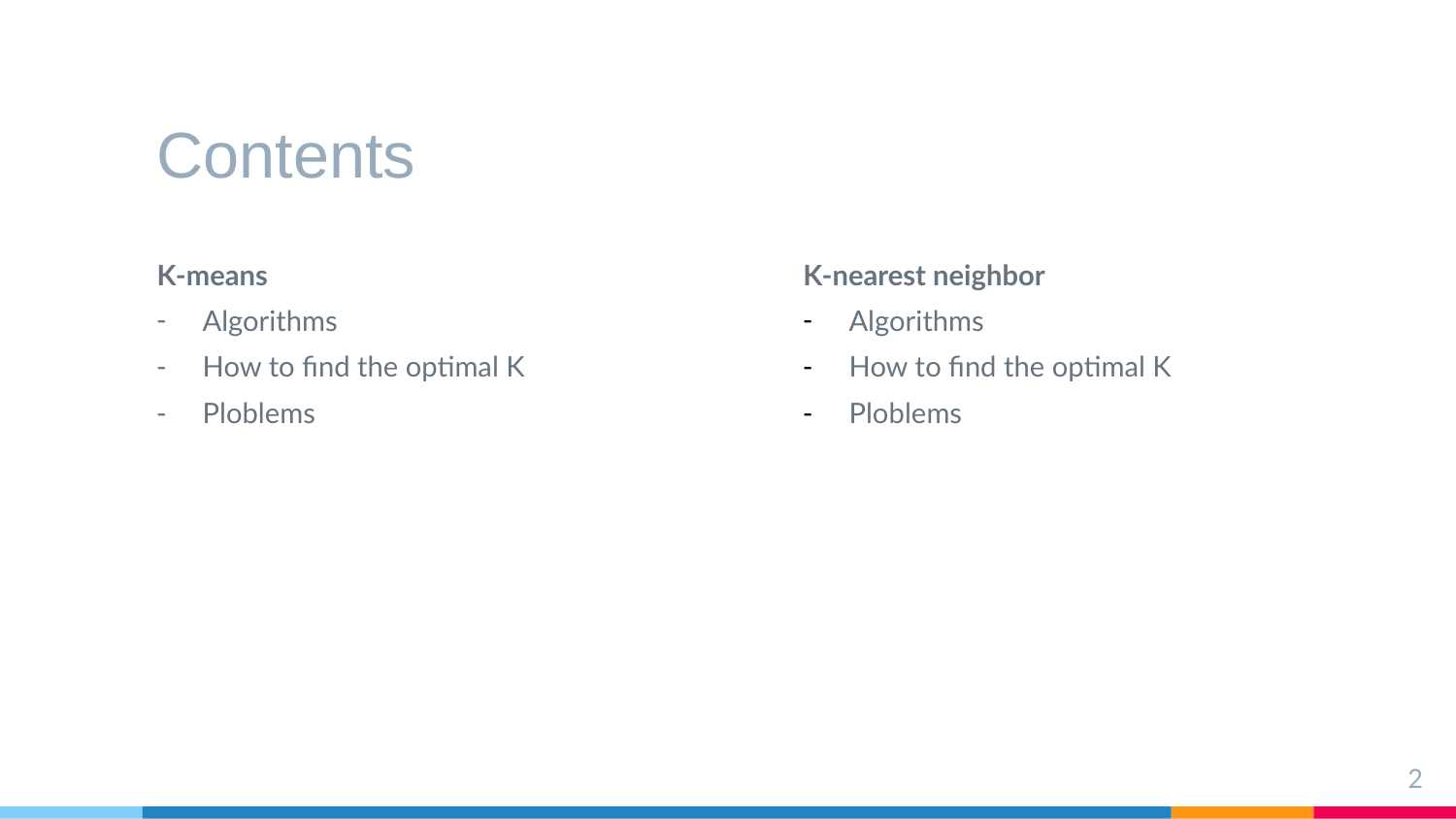

# Contents
K-means
Algorithms
How to find the optimal K
Ploblems
K-nearest neighbor
Algorithms
How to find the optimal K
Ploblems
2